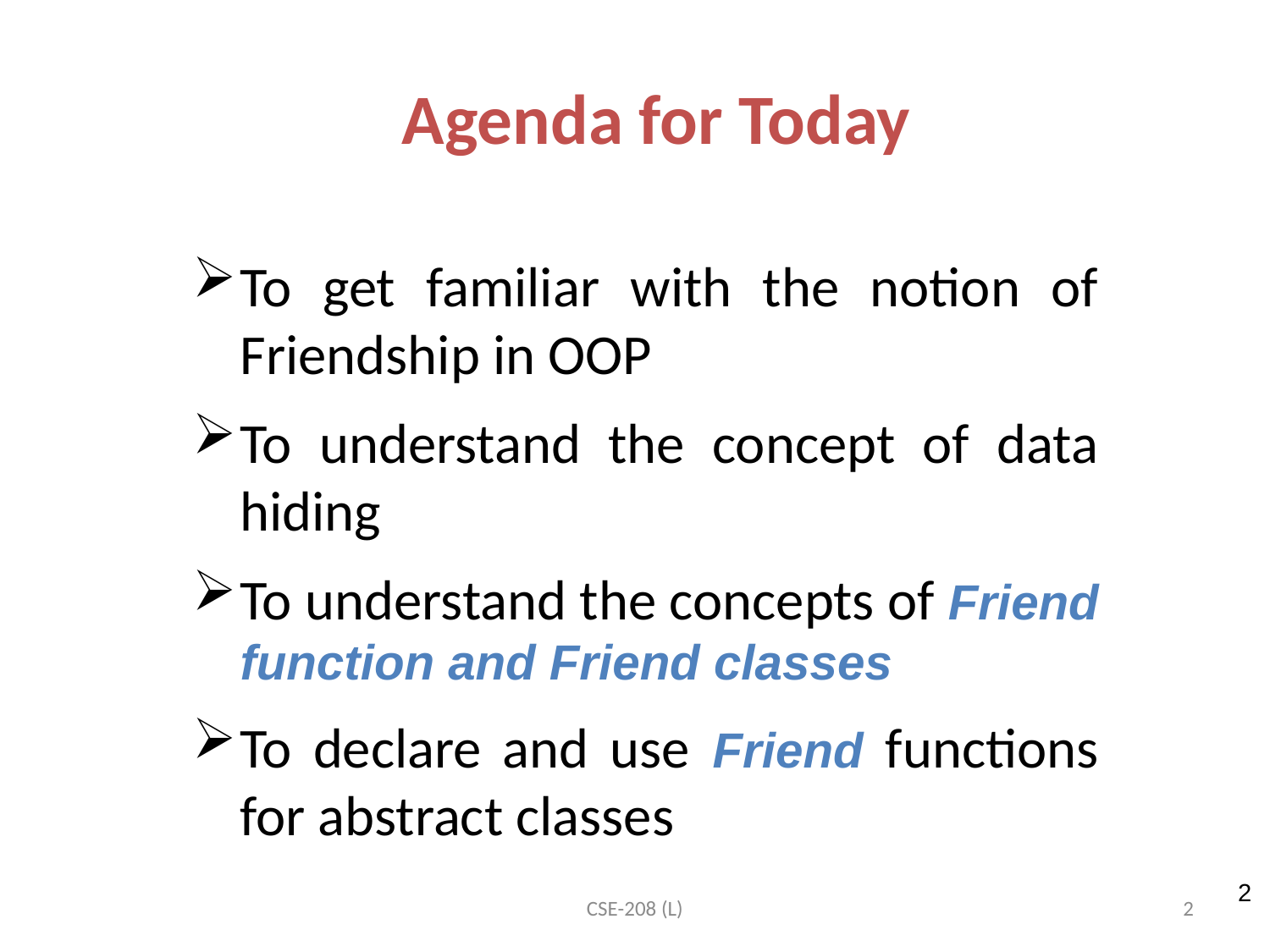

# Agenda for Today
To get familiar with the notion of Friendship in OOP
To understand the concept of data hiding
To understand the concepts of Friend function and Friend classes
To declare and use Friend functions for abstract classes
2
CSE-208 (L)
2